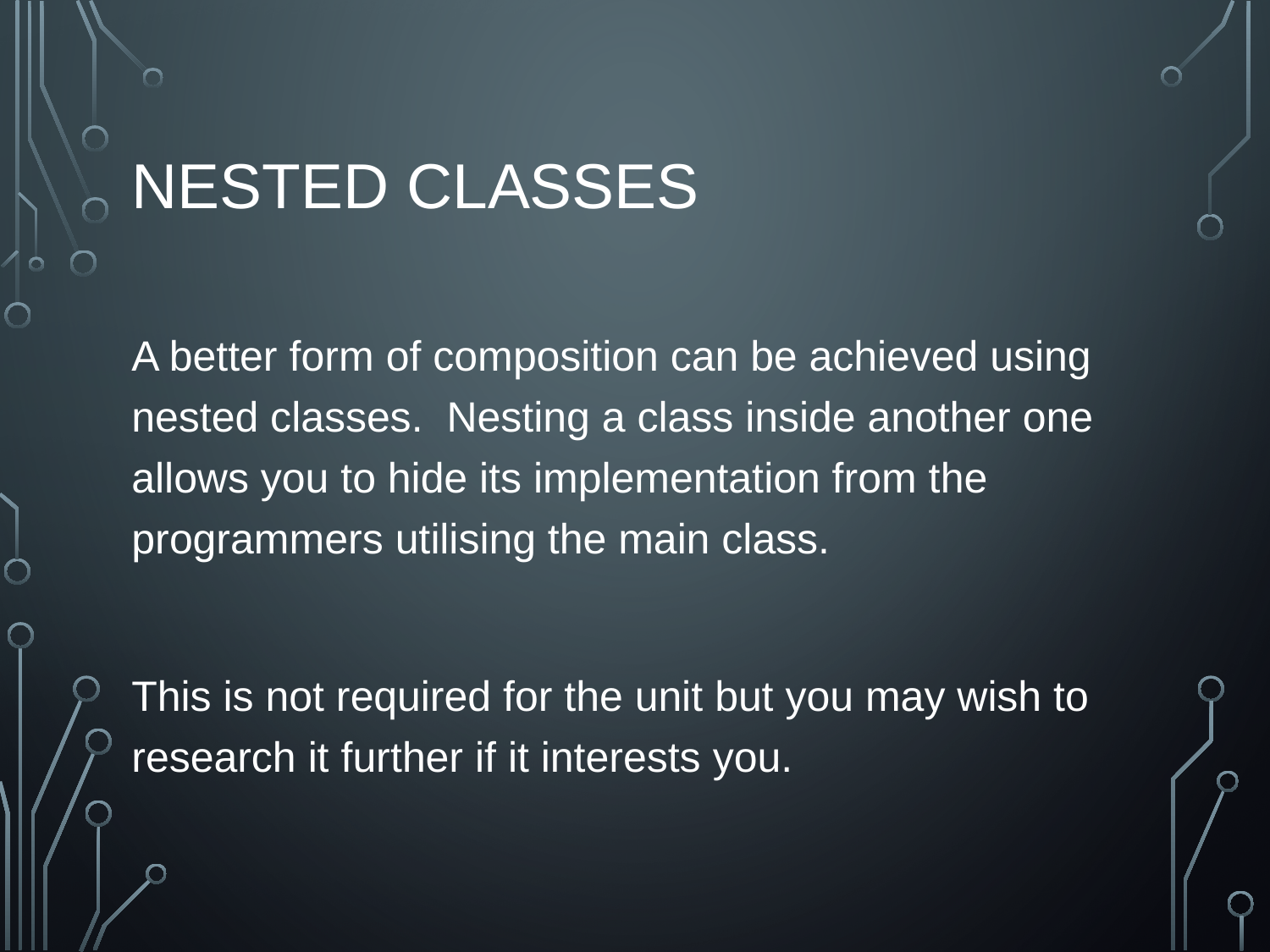

# NESTED CLASSES
A better form of composition can be achieved using nested classes.  Nesting a class inside another one allows you to hide its implementation from the programmers utilising the main class.

This is not required for the unit but you may wish to research it further if it interests you.